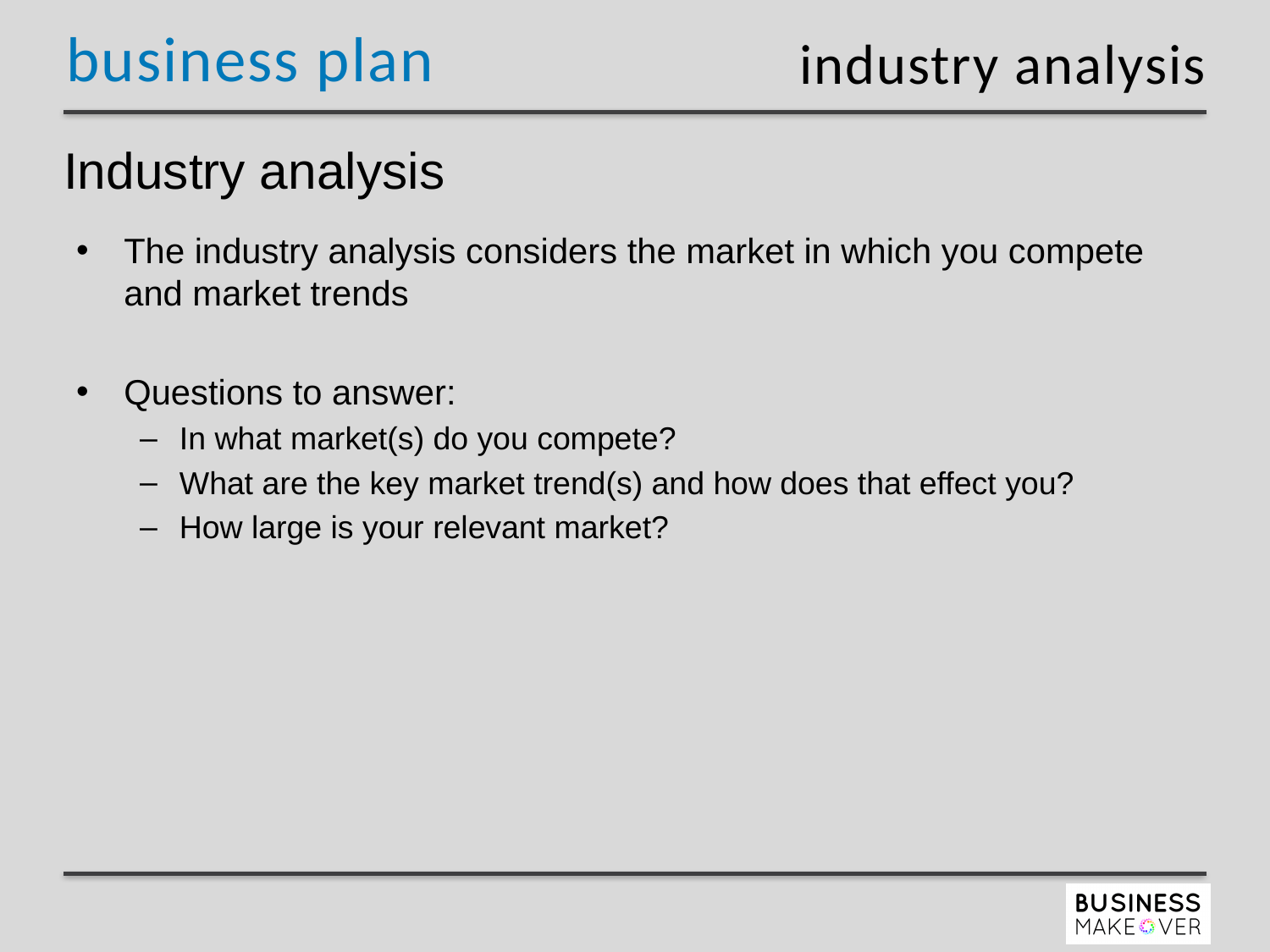

industry analysis
# Industry analysis
The industry analysis considers the market in which you compete and market trends

Questions to answer:
In what market(s) do you compete?
What are the key market trend(s) and how does that effect you?
How large is your relevant market?